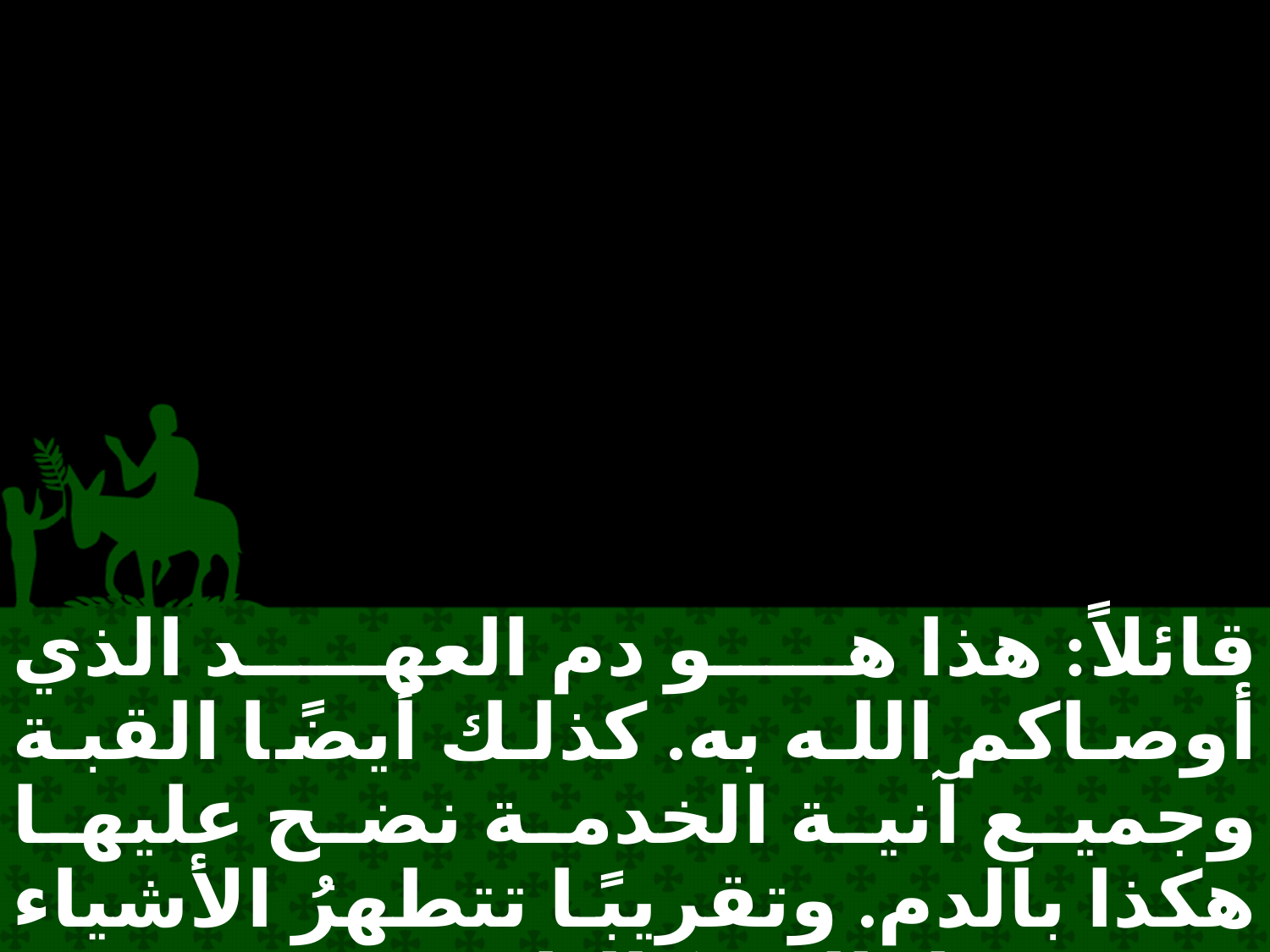

قائلاً: هذا هو دم العهد الذي أوصاكم الله به. كذلك أيضًا القبة وجميع آنية الخدمة نضح عليها هكذا بالدم. وتقريبًا تتطهرُ الأشياء جميعها بالدم كالناموس، وبغير سفك دم لم تكون مغفرة!